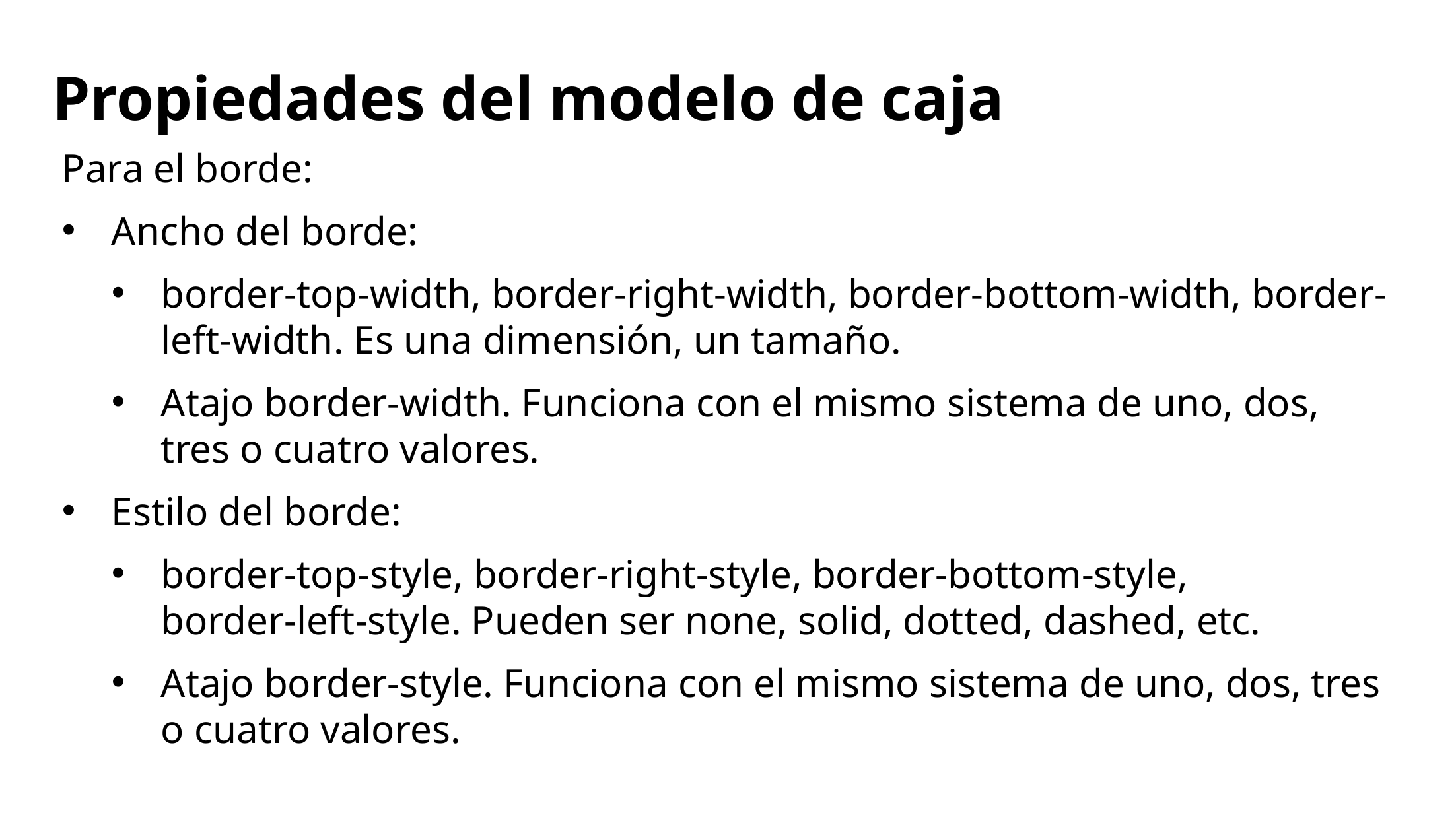

# Propiedades del modelo de caja
Para el borde:
Ancho del borde:
border-top-width, border-right-width, border-bottom-width, border-left-width. Es una dimensión, un tamaño.
Atajo border-width. Funciona con el mismo sistema de uno, dos, tres o cuatro valores.
Estilo del borde:
border-top-style, border-right-style, border-bottom-style,
border-left-style. Pueden ser none, solid, dotted, dashed, etc.
Atajo border-style. Funciona con el mismo sistema de uno, dos, tres o cuatro valores.